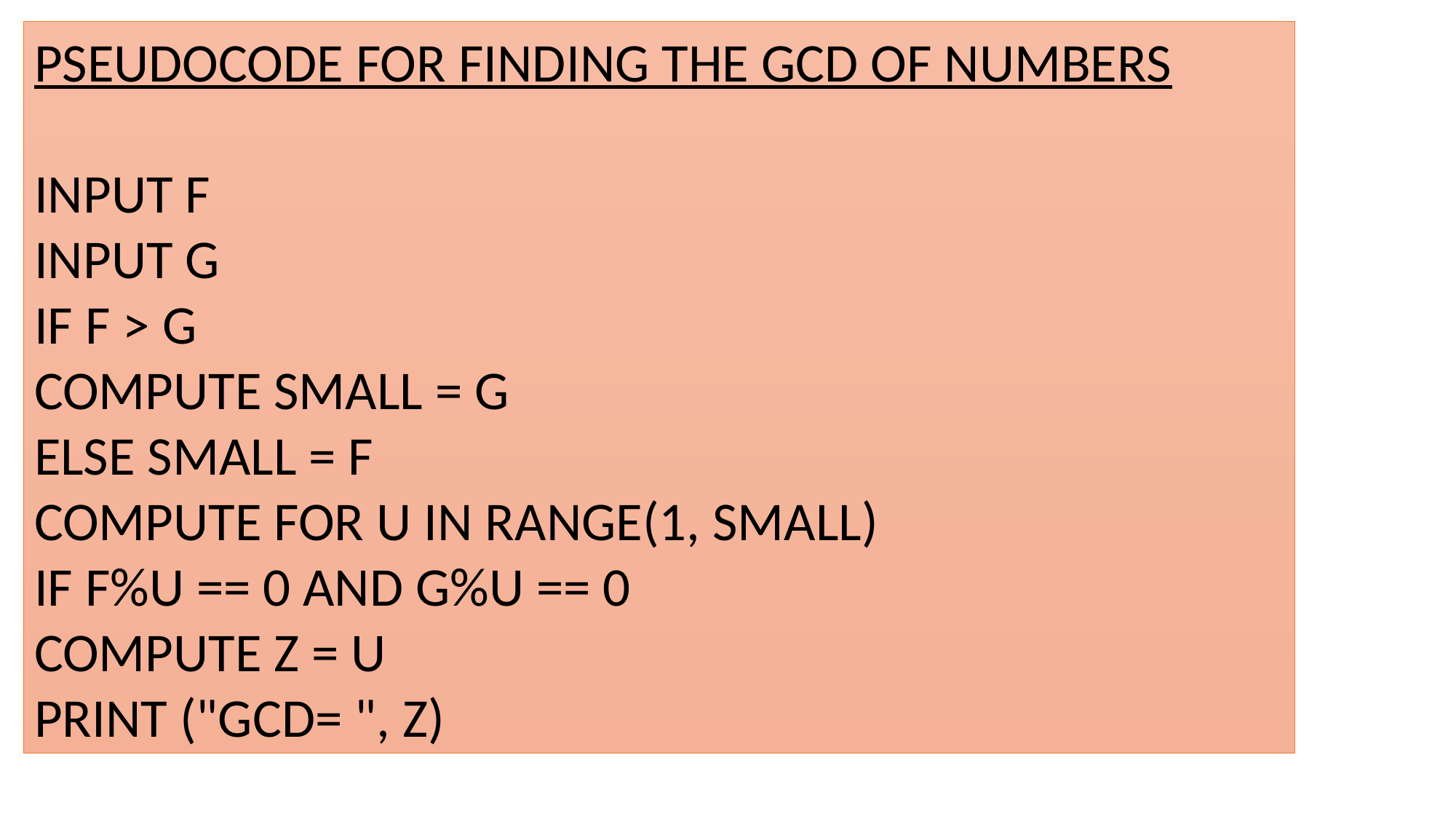

PSEUDOCODE FOR FINDING THE GCD OF NUMBERS

INPUT F
INPUT G
IF F > G
COMPUTE SMALL = G
ELSE SMALL = F
COMPUTE FOR U IN RANGE(1, SMALL)
IF F%U == 0 AND G%U == 0
COMPUTE Z = U
PRINT ("GCD= ", Z)